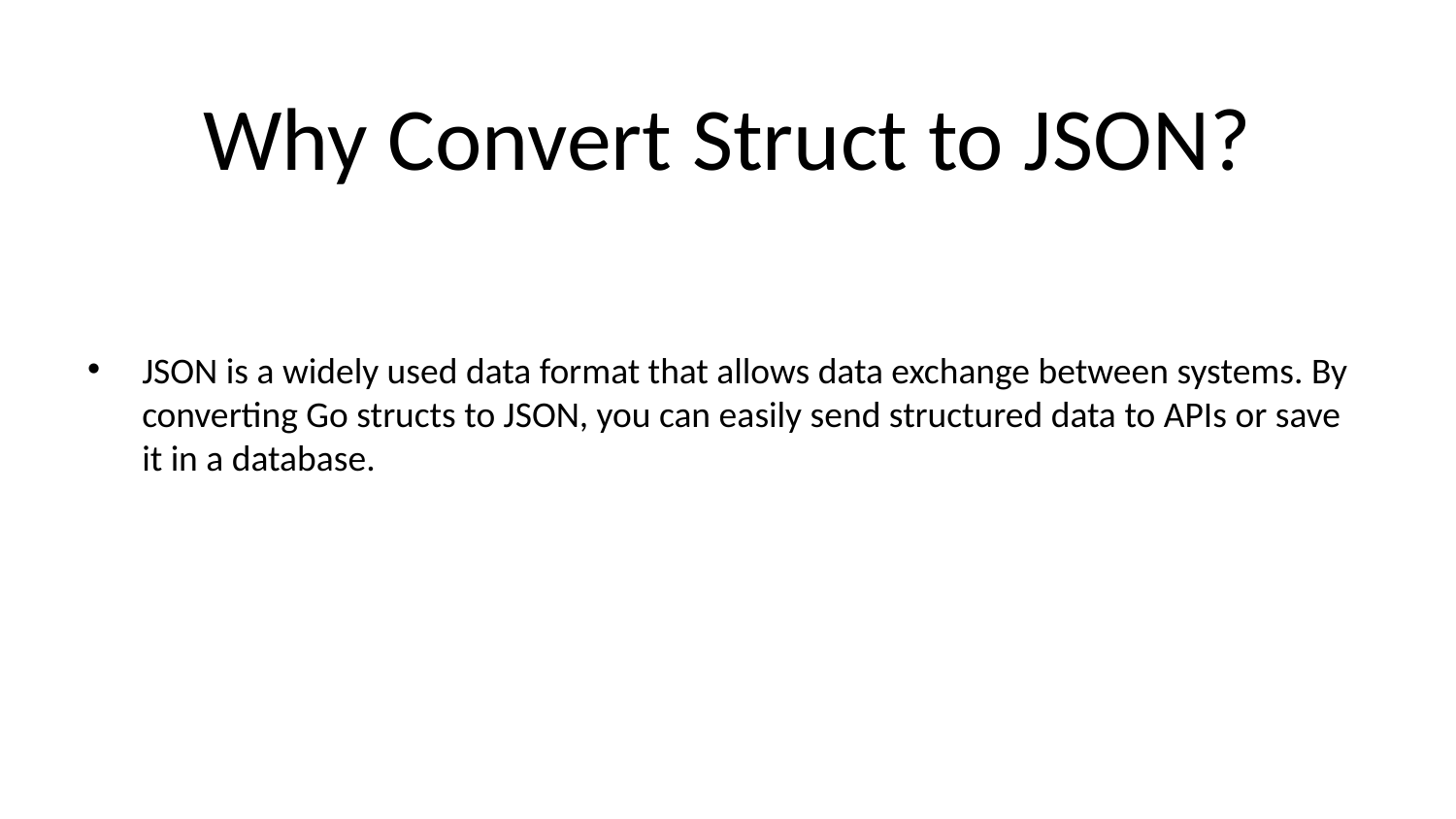

# Why Convert Struct to JSON?

JSON is a widely used data format that allows data exchange between systems. By converting Go structs to JSON, you can easily send structured data to APIs or save it in a database.